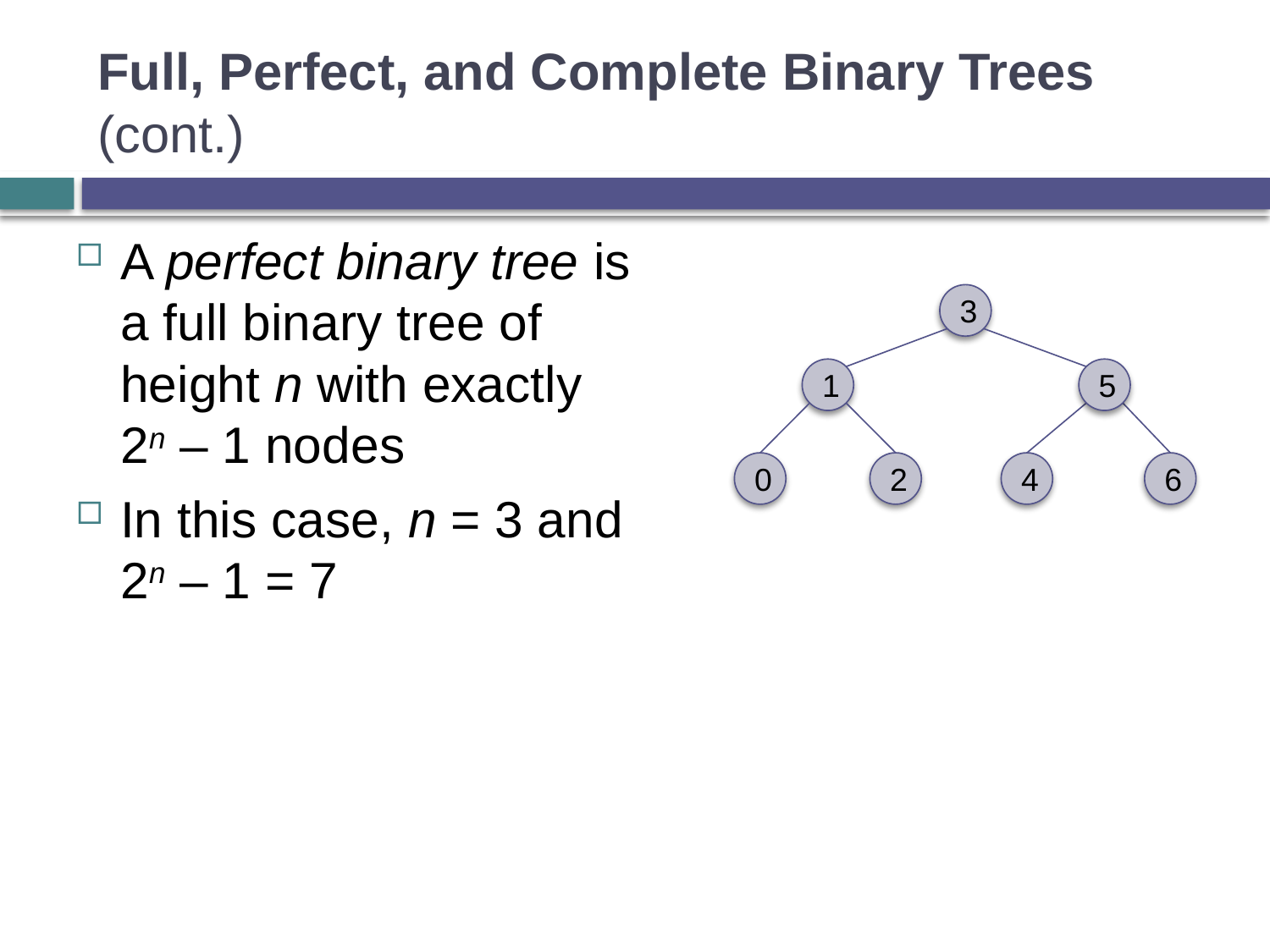

# Full, Perfect, and Complete Binary Trees (cont.)
A perfect binary tree is a full binary tree of height n with exactly
2n – 1 nodes
In this case, n = 3 and 2n – 1 = 7
3
1
5
0
2
4
6